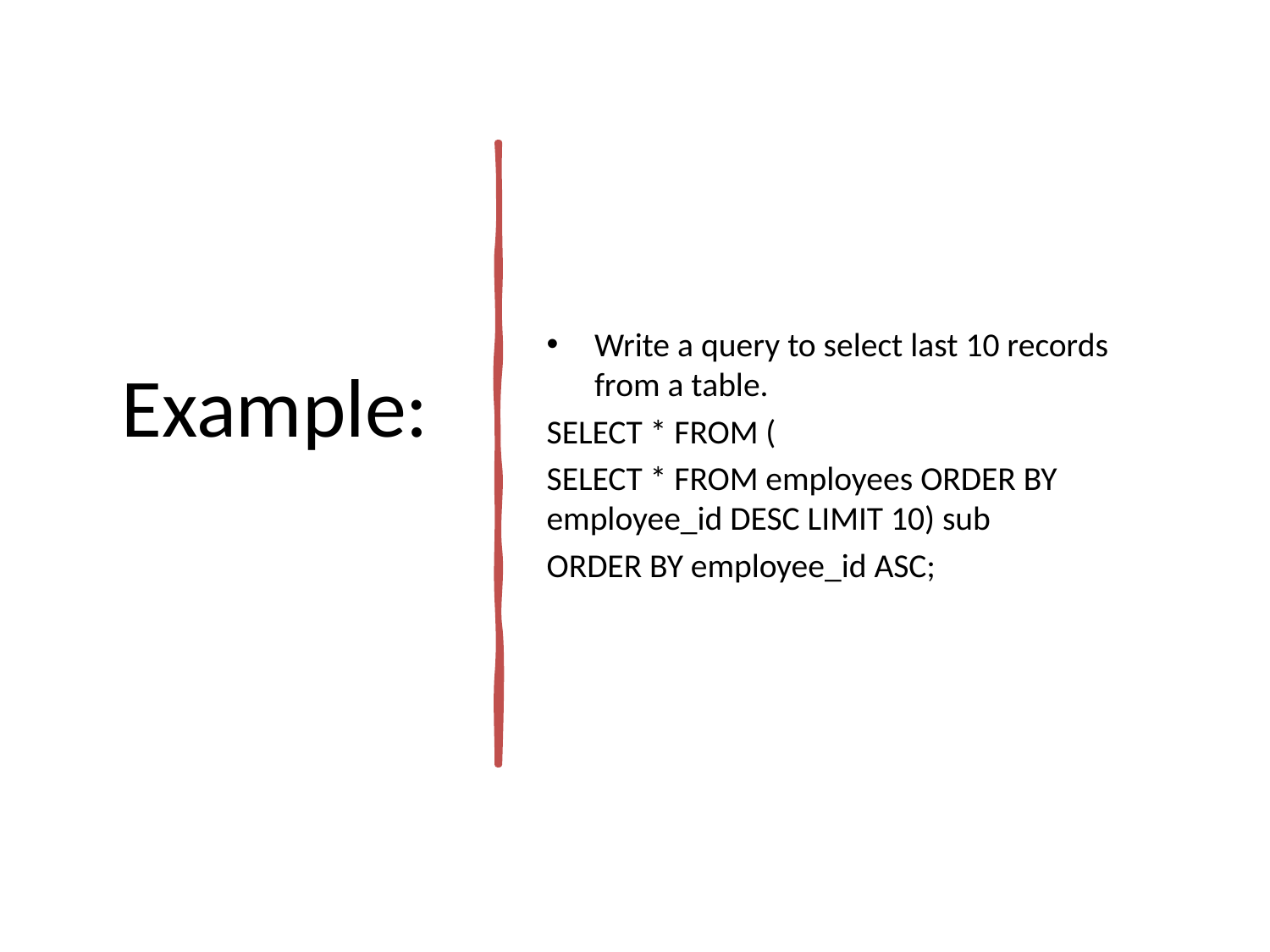

# Example:
Write a query to select last 10 records from a table.
SELECT * FROM (
SELECT * FROM employees ORDER BY employee_id DESC LIMIT 10) sub
ORDER BY employee_id ASC;